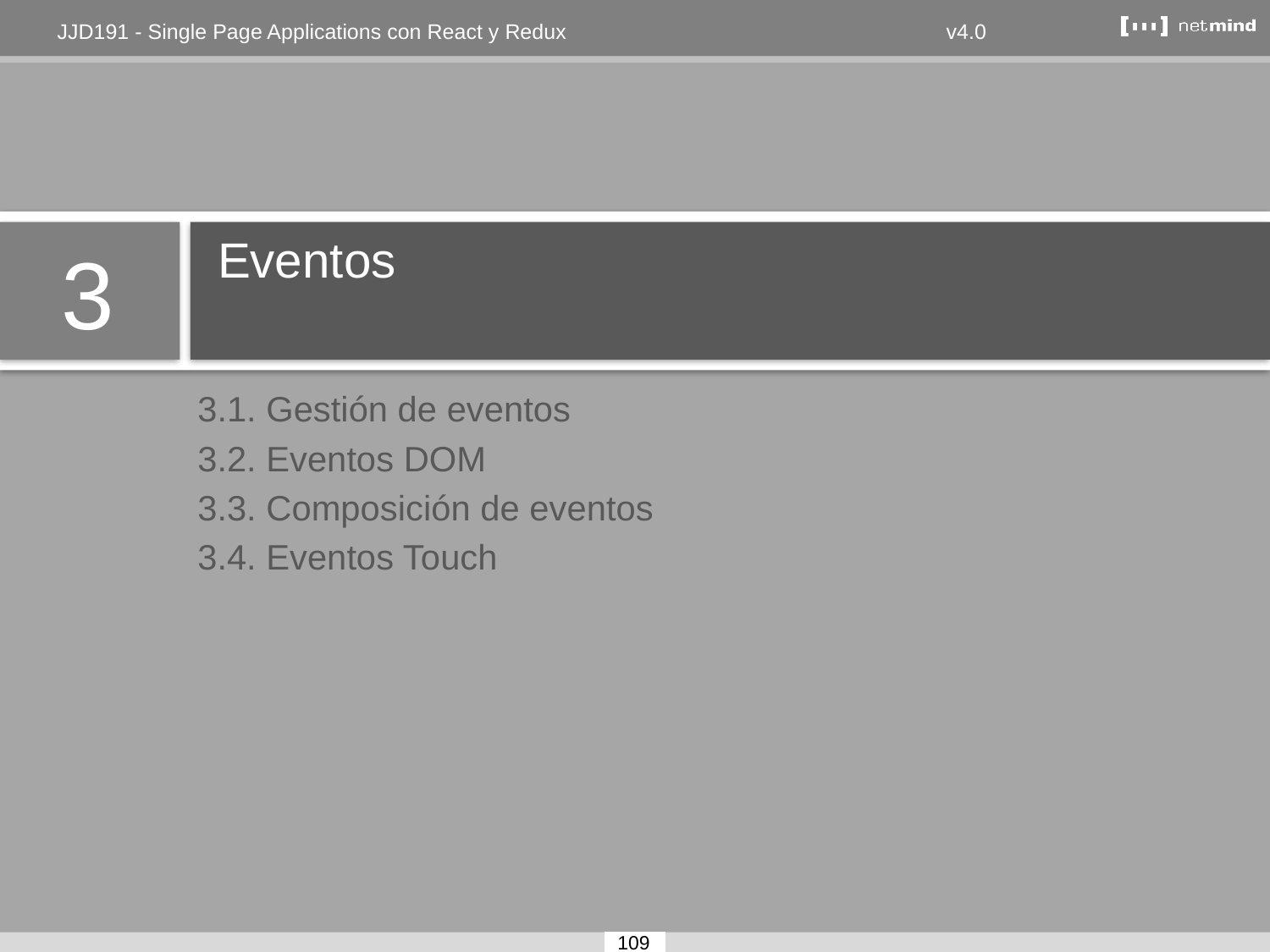

# Eventos
3
3.1. Gestión de eventos
3.2. Eventos DOM
3.3. Composición de eventos
3.4. Eventos Touch

109